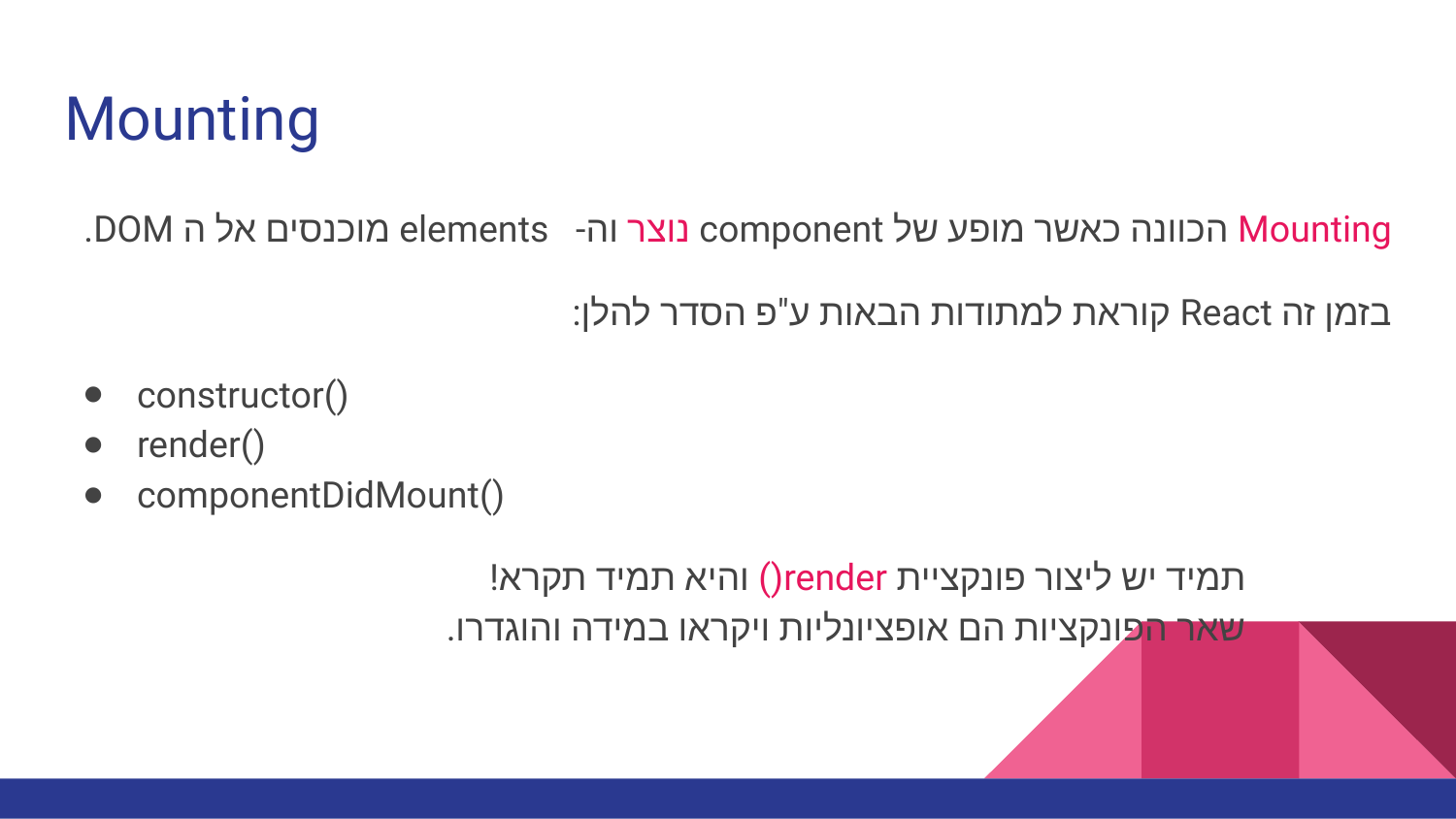

# Mounting
Mounting הכוונה כאשר מופע של component נוצר וה-   elements מוכנסים אל ה DOM.
בזמן זה React קוראת למתודות הבאות ע"פ הסדר להלן:
constructor()
render()
componentDidMount()
		תמיד יש ליצור פונקציית render() והיא תמיד תקרא!
		שאר הפונקציות הם אופציונליות ויקראו במידה והוגדרו.